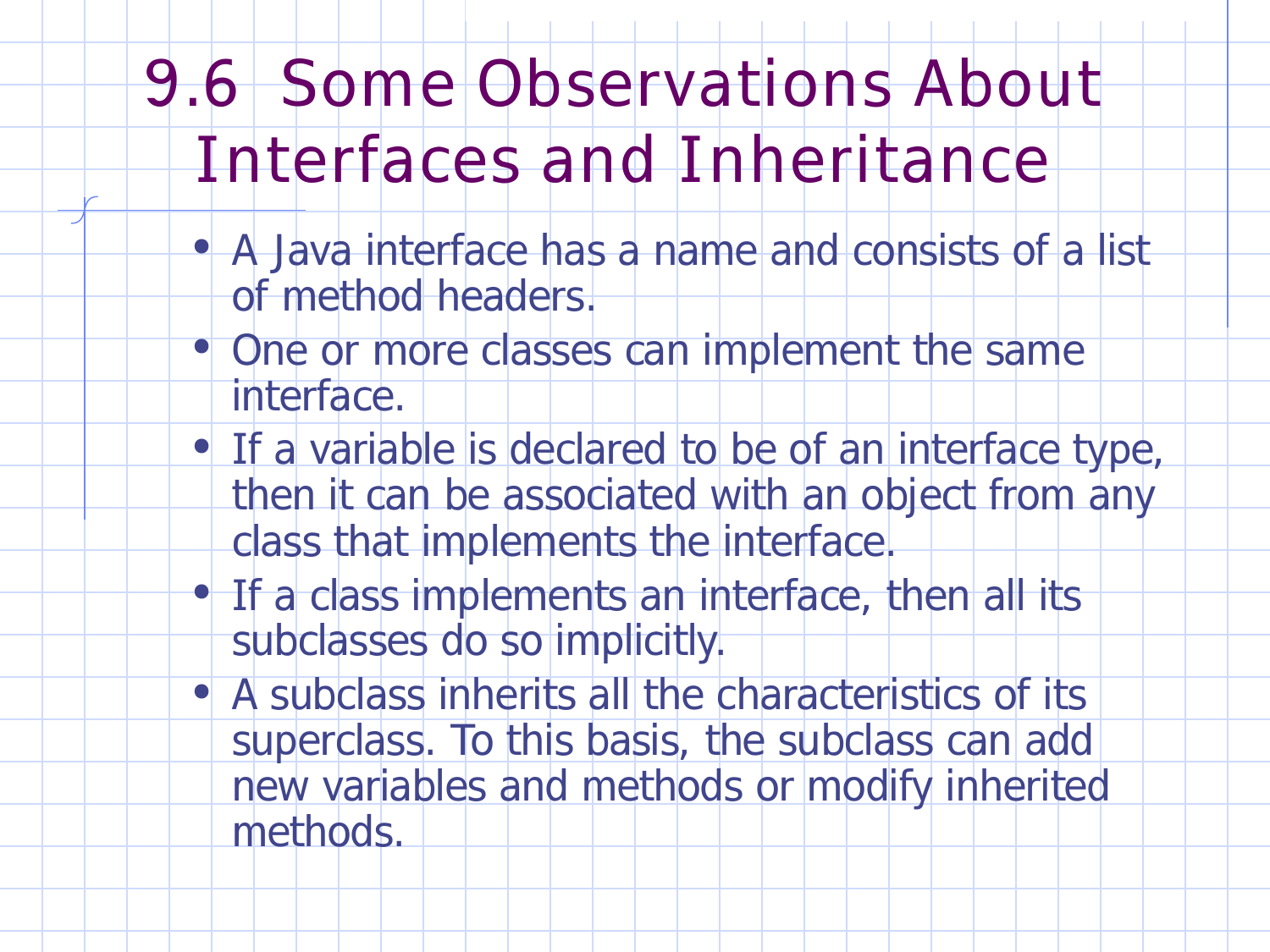

# 9.6  Some Observations About Interfaces and Inheritance
A Java interface has a name and consists of a list of method headers.
One or more classes can implement the same interface.
If a variable is declared to be of an interface type, then it can be associated with an object from any class that implements the interface.
If a class implements an interface, then all its subclasses do so implicitly.
A subclass inherits all the characteristics of its superclass. To this basis, the subclass can add new variables and methods or modify inherited methods.